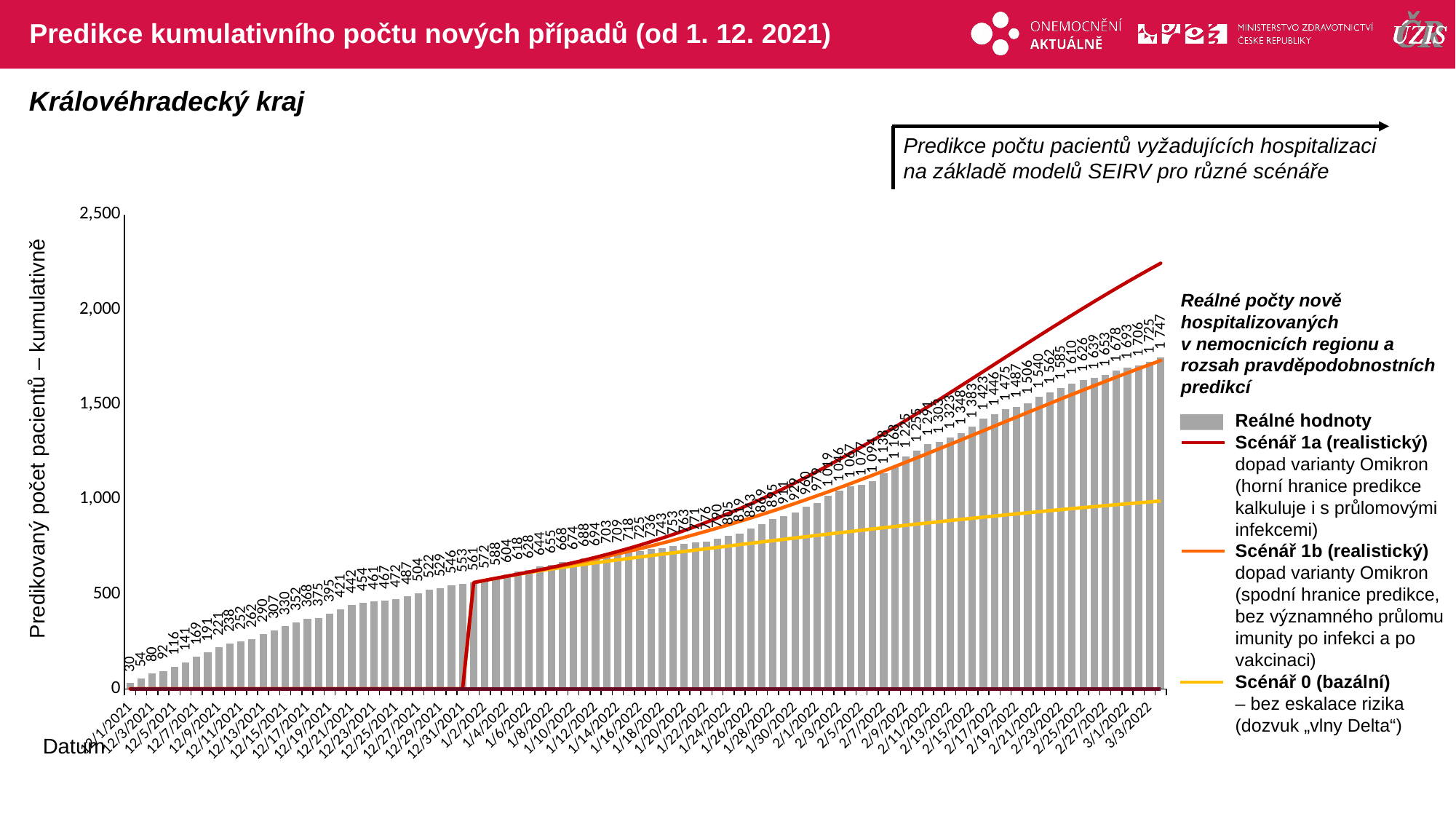

# Predikce kumulativního počtu nových případů (od 1. 12. 2021)
Královéhradecký kraj
Predikce počtu pacientů vyžadujících hospitalizaci na základě modelů SEIRV pro různé scénáře

### Chart

| Category |  |  |  |  |  |
|---|---|---|---|---|---|
| 44531 | 30.0 | None | None | None | None |
| 44532 | 54.0 | None | None | None | None |
| 44533 | 80.0 | None | None | None | None |
| 44534 | 92.0 | None | None | None | None |
| 44535 | 116.0 | None | None | None | None |
| 44536 | 141.0 | None | None | None | None |
| 44537 | 169.0 | None | None | None | None |
| 44538 | 191.0 | None | None | None | None |
| 44539 | 221.0 | None | None | None | None |
| 44540 | 238.0 | None | None | None | None |
| 44541 | 252.0 | None | None | None | None |
| 44542 | 262.0 | None | None | None | None |
| 44543 | 290.0 | None | None | None | None |
| 44544 | 307.0 | None | None | None | None |
| 44545 | 330.0 | None | None | None | None |
| 44546 | 352.0 | None | None | None | None |
| 44547 | 368.0 | None | None | None | None |
| 44548 | 375.0 | None | None | None | None |
| 44549 | 395.0 | None | None | None | None |
| 44550 | 421.0 | None | None | None | None |
| 44551 | 442.0 | None | None | None | None |
| 44552 | 454.0 | None | None | None | None |
| 44553 | 461.0 | None | None | None | None |
| 44554 | 467.0 | None | None | None | None |
| 44555 | 472.0 | None | None | None | None |
| 44556 | 487.0 | None | None | None | None |
| 44557 | 504.0 | None | None | None | None |
| 44558 | 522.0 | None | None | None | None |
| 44559 | 529.0 | None | None | None | None |
| 44560 | 546.0 | None | None | None | None |
| 44561 | 553.0 | None | None | None | None |
| 44562 | 561.0 | 560.0273088885515 | 560.0273088885515 | 560.0273088885515 | None |
| 44563 | 572.0 | 571.5803473034041 | 571.5803473034041 | 571.5803473034041 | None |
| 44564 | 588.0 | 582.6722969044592 | 582.6722969044592 | 582.6722969044592 | None |
| 44565 | 604.0 | 593.3163831652228 | 593.4716150525529 | 593.626846939883 | None |
| 44566 | 618.0 | 603.52583131164 | 604.2887655223453 | 604.6780147318559 | None |
| 44567 | 628.0 | 613.3248669976794 | 615.2312206176774 | 615.979791774907 | None |
| 44568 | 644.0 | 622.7257200127256 | 626.3465144049609 | 627.6272462018655 | None |
| 44569 | 655.0 | 631.7405697930716 | 637.6708261140953 | 639.6927364725215 | None |
| 44570 | 668.0 | 640.3815167253144 | 649.2351815939481 | 652.2383142846162 | None |
| 44571 | 674.0 | 648.6605564484935 | 661.0676881884621 | 665.3201943260333 | None |
| 44572 | 688.0 | 656.6805986090468 | 673.1940840775189 | 678.9898529565363 | None |
| 44573 | 694.0 | 664.518339577733 | 685.6375306783283 | 693.2936130105442 | None |
| 44574 | 703.0 | 672.2207278797706 | 698.4171618186151 | 708.269742143507 | None |
| 44575 | 709.0 | 679.817872737603 | 711.5497862991573 | 723.9518579569817 | None |
| 44576 | 718.0 | 687.3306247336357 | 725.0501134095443 | 740.3693790301462 | None |
| 44577 | 725.0 | 694.7748702467626 | 738.9308059646512 | 757.5476309927468 | None |
| 44578 | 736.0 | 702.1633920027075 | 753.2030861440467 | 775.509058203927 | None |
| 44579 | 743.0 | 709.5065234060145 | 767.8768017092343 | 794.2733561866914 | None |
| 44580 | 753.0 | 716.8122584222256 | 782.96044653393 | 813.8575126884743 | None |
| 44581 | 763.0 | 724.0855581092303 | 798.461605437489 | 834.2766973479813 | None |
| 44582 | 771.0 | 731.3295419678541 | 814.3862202096925 | 855.5427937447766 | None |
| 44583 | 776.0 | 738.5458123326176 | 830.7388969868028 | 877.6650141513854 | None |
| 44584 | 790.0 | 745.7346524115029 | 847.5228747048415 | 900.649836439853 | None |
| 44585 | 805.0 | 752.8955274210927 | 864.740056283347 | 924.5010664492521 | None |
| 44586 | 819.0 | 760.0272532190149 | 882.390980371416 | 949.2197814777804 | None |
| 44587 | 843.0 | 767.1281383582458 | 900.4747467478962 | 974.80418108313 | None |
| 44588 | 869.0 | 774.196354105377 | 918.9889912971327 | 1001.2495370339909 | None |
| 44589 | 895.0 | 781.2295973053319 | 937.9296108757939 | 1028.5476430437036 | None |
| 44590 | 911.0 | 788.2253639401682 | 957.2907582389718 | 1056.6868046224486 | None |
| 44591 | 929.0 | 795.1810205812723 | 977.065025539424 | 1085.6522060757425 | None |
| 44592 | 960.0 | 802.0939062400936 | 997.2432028889558 | 1115.4254276271954 | None |
| 44593 | 979.0 | 808.9613895250573 | 1017.8141142337903 | 1145.9841171692535 | None |
| 44594 | 1019.0 | 815.7808952302069 | 1038.7648365092218 | 1177.3024285725048 | None |
| 44595 | 1046.0 | 822.5499575541296 | 1060.080616117135 | 1209.3508546407215 | None |
| 44596 | 1067.0 | 829.2661055587267 | 1081.7447229035972 | 1242.0959350660344 | None |
| 44597 | 1077.0 | 835.9269075703877 | 1103.7385582857305 | 1275.5004726826912 | None |
| 44598 | 1094.0 | 842.530122606304 | 1126.0417408813446 | 1309.5237047263086 | None |
| 44599 | 1138.0 | 849.0735883783784 | 1148.632192984204 | 1344.1214757844155 | None |
| 44600 | 1168.0 | 855.5551482490181 | 1171.4862378612615 | 1379.2464323909207 | None |
| 44601 | 1225.0 | 861.9730543017347 | 1194.5795987091115 | 1414.85002093901 | None |
| 44602 | 1255.0 | 868.3258614706214 | 1217.887316180029 | 1450.882322733233 | None |
| 44603 | 1291.0 | 874.6122484976005 | 1241.3836523626205 | 1487.291861950805 | None |
| 44604 | 1303.0 | 880.8310210741828 | 1265.042120182844 | 1524.02566444364 | None |
| 44605 | 1323.0 | 886.9811123931739 | 1288.8355809835487 | 1561.0294528974384 | None |
| 44606 | 1348.0 | 893.061582395105 | 1312.7363775244448 | 1598.2479128316209 | None |
| 44607 | 1383.0 | 899.0716153342969 | 1336.71648164472 | 1635.6249879245606 | None |
| 44608 | 1423.0 | 905.0105143492077 | 1360.7476439824031 | 1673.104179452317 | None |
| 44609 | 1446.0 | 910.8776935300767 | 1384.8015412893474 | 1710.628840918595 | None |
| 44610 | 1475.0 | 916.6726659118381 | 1408.849912629576 | 1748.1424504514405 | None |
| 44611 | 1487.0 | 922.395034547673 | 1432.8647038460233 | 1785.5888997367244 | None |
| 44612 | 1506.0 | 928.0444843441354 | 1456.8182107408836 | 1822.9127803788342 | None |
| 44613 | 1540.0 | 933.6207744900805 | 1480.6832186401307 | 1860.0596630297177 | None |
| 44614 | 1562.0 | 939.1237323420185 | 1504.4331398008458 | 1896.9763722035368 | None |
| 44615 | 1585.0 | 944.5532477702078 | 1528.042144088543 | 1933.6112476313228 | None |
| 44616 | 1610.0 | 949.9092682963462 | 1551.485282252517 | 1969.914390811658 | None |
| 44617 | 1626.0 | 955.1917954892131 | 1574.7386025616922 | 2005.8378982824 | None |
| 44618 | 1639.0 | 960.4008804410214 | 1597.7792527915835 | 2041.3360655945708 | None |
| 44619 | 1653.0 | 965.5366203209721 | 1620.5855730643646 | 2076.3655729925213 | None |
| 44620 | 1678.0 | 970.5991552945205 | 1643.1371767720623 | 2110.885647260306 | None |
| 44621 | 1693.0 | 975.5886659035381 | 1665.4150195133568 | 2144.8581995952845 | None |
| 44622 | 1706.0 | 980.5053707048626 | 1687.401455302292 | 2178.2479380255445 | None |
| 44623 | 1725.0 | 985.349524146698 | 1709.0802799033545 | 2211.0224540800587 | None |
| 44624 | 1747.0 | 990.1214148563997 | 1730.4367619333334 | 2243.1522849924054 | None |
|  | None | None | None | None | None |
|  | None | None | None | None | None |
Reálné počty nově hospitalizovaných v nemocnicích regionu a rozsah pravděpodobnostních predikcí
Reálné hodnoty
Scénář 1a (realistický)  dopad varianty Omikron (horní hranice predikce kalkuluje i s průlomovými infekcemi)
Scénář 1b (realistický)   dopad varianty Omikron (spodní hranice predikce, bez významného průlomu imunity po infekci a po vakcinaci)
Scénář 0 (bazální)
– bez eskalace rizika (dozvuk „vlny Delta“)

Predikovaný počet pacientů – kumulativně
Datum